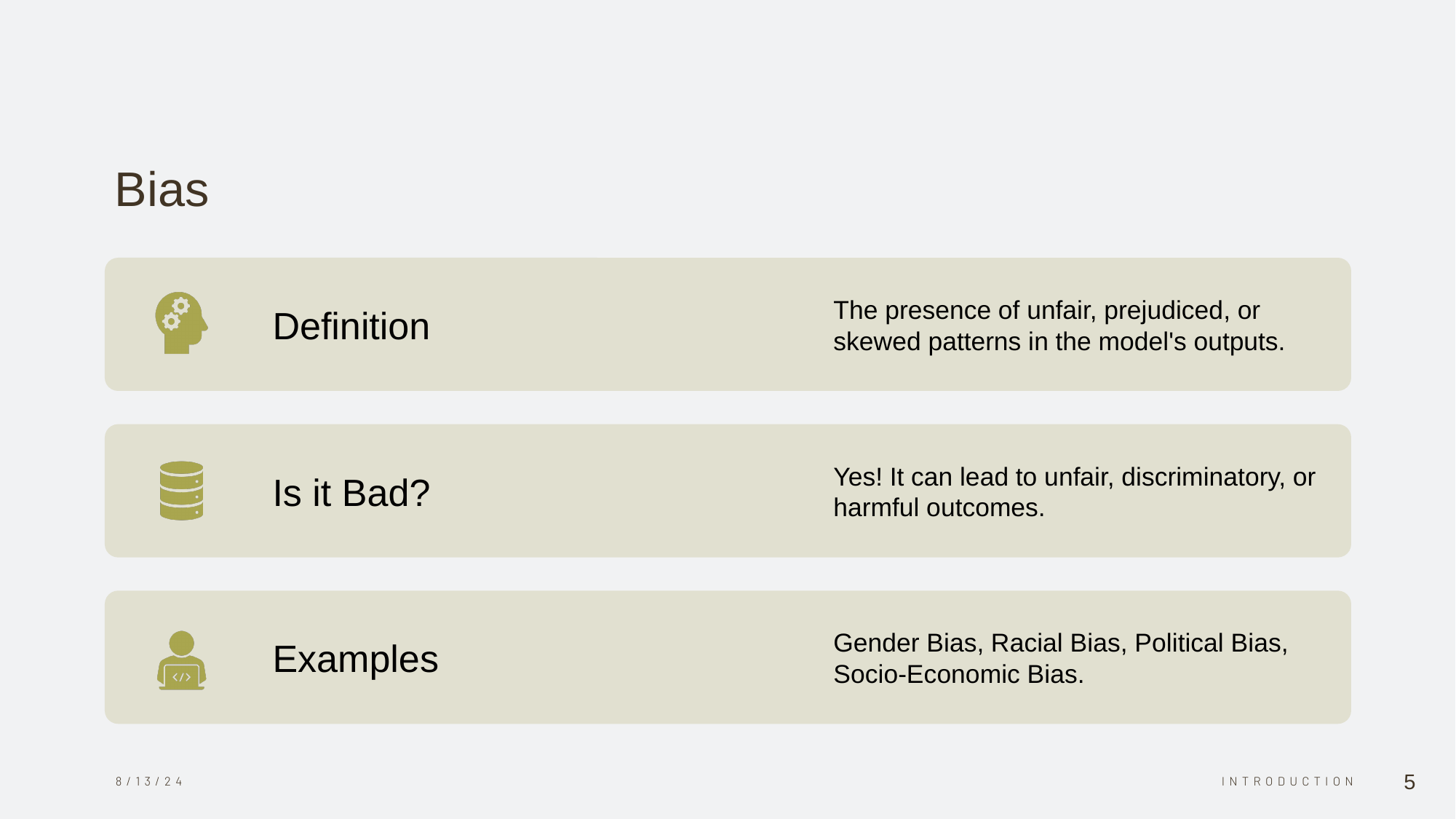

# Bias
Definition
The presence of unfair, prejudiced, or skewed patterns in the model's outputs.
Is it Bad?
Yes! It can lead to unfair, discriminatory, or harmful outcomes.
Examples
Gender Bias, Racial Bias, Political Bias, Socio-Economic Bias.
8/13/24
Introduction
5